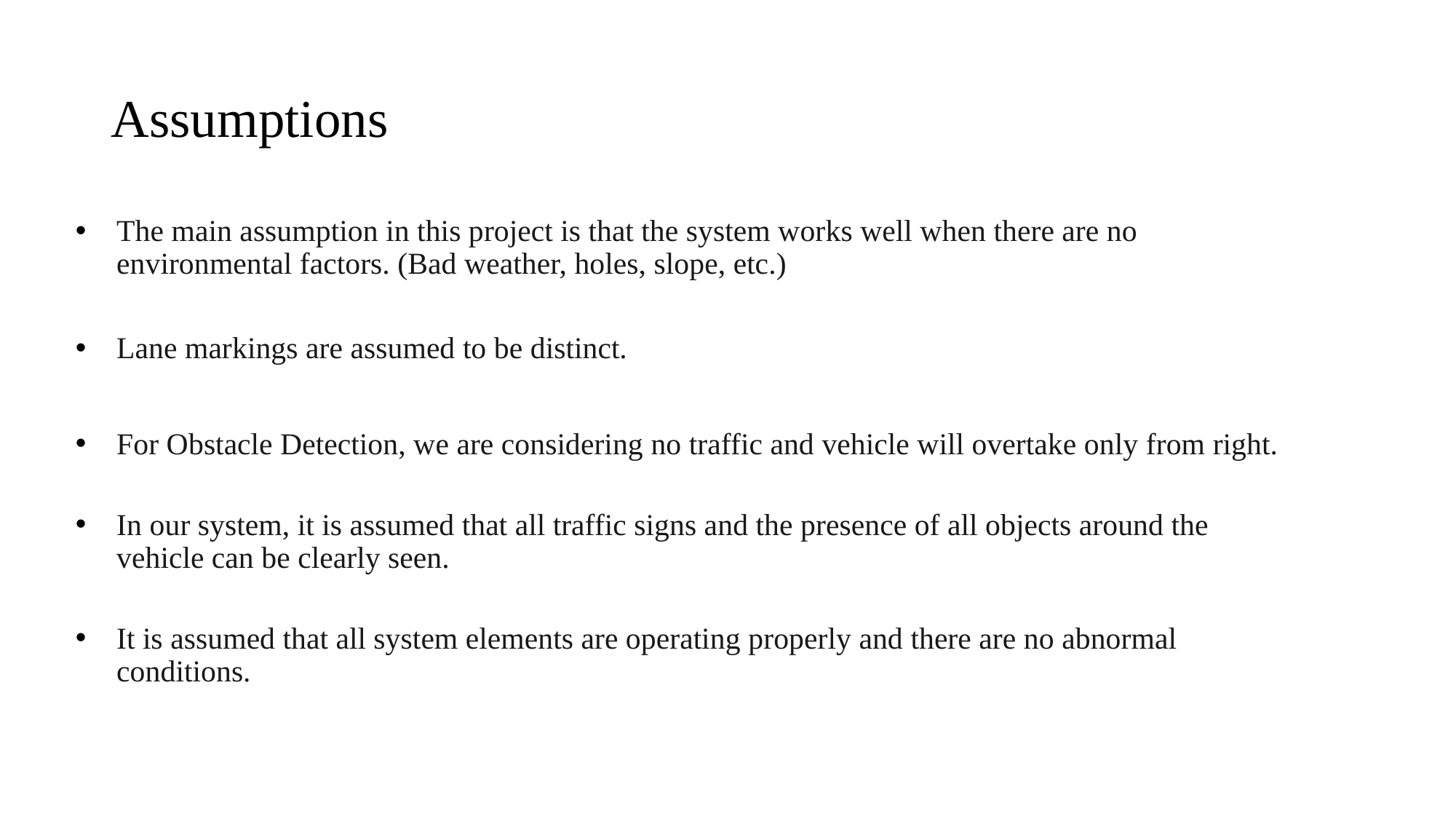

# Assumptions
The main assumption in this project is that the system works well when there are no environmental factors. (Bad weather, holes, slope, etc.)
Lane markings are assumed to be distinct.

For Obstacle Detection, we are considering no traffic and vehicle will overtake only from right.
In our system, it is assumed that all traffic signs and the presence of all objects around the vehicle can be clearly seen.
It is assumed that all system elements are operating properly and there are no abnormal conditions.